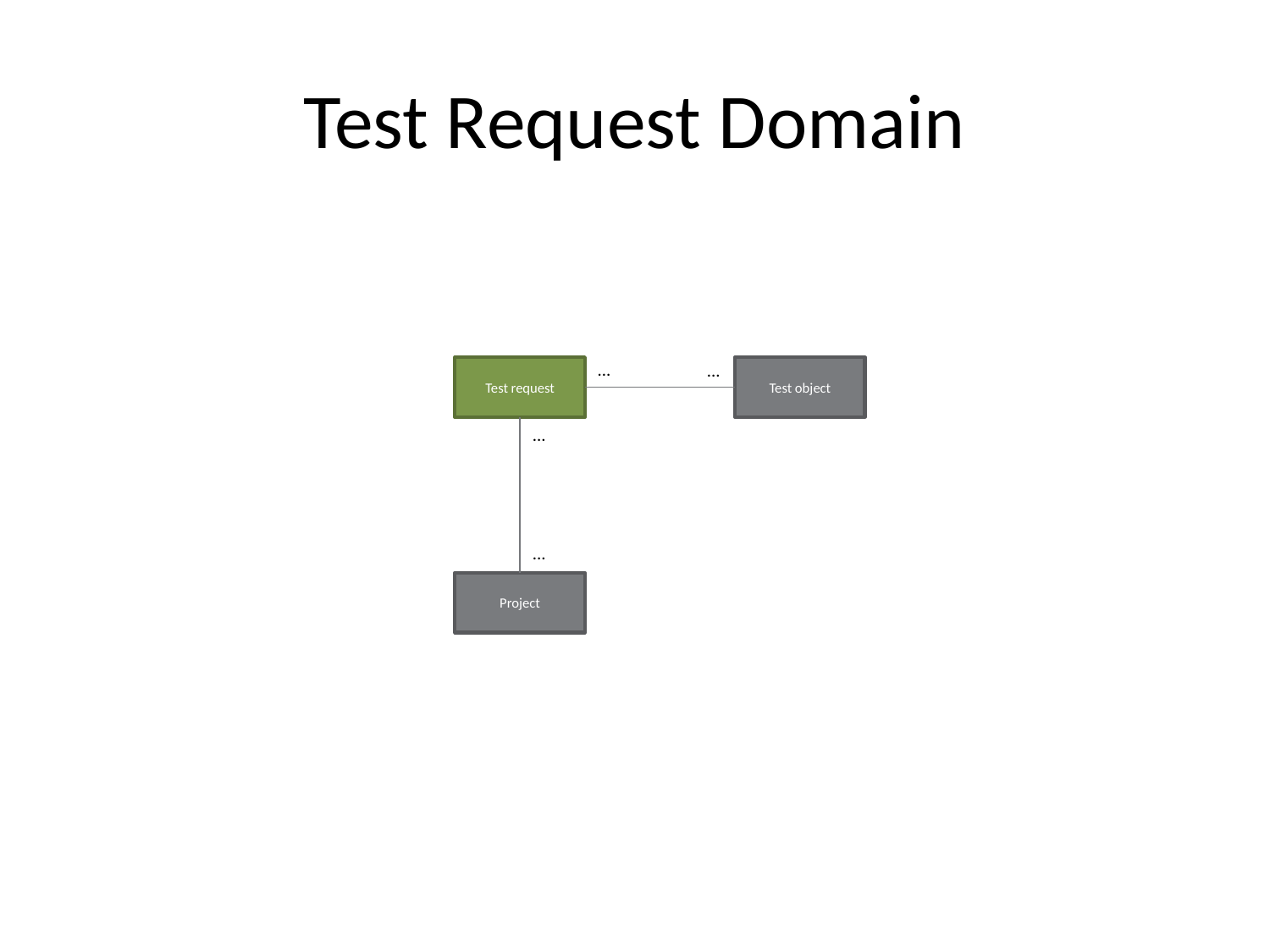

# Test Request Domain
...
...
Test request
Test object
...
...
Project